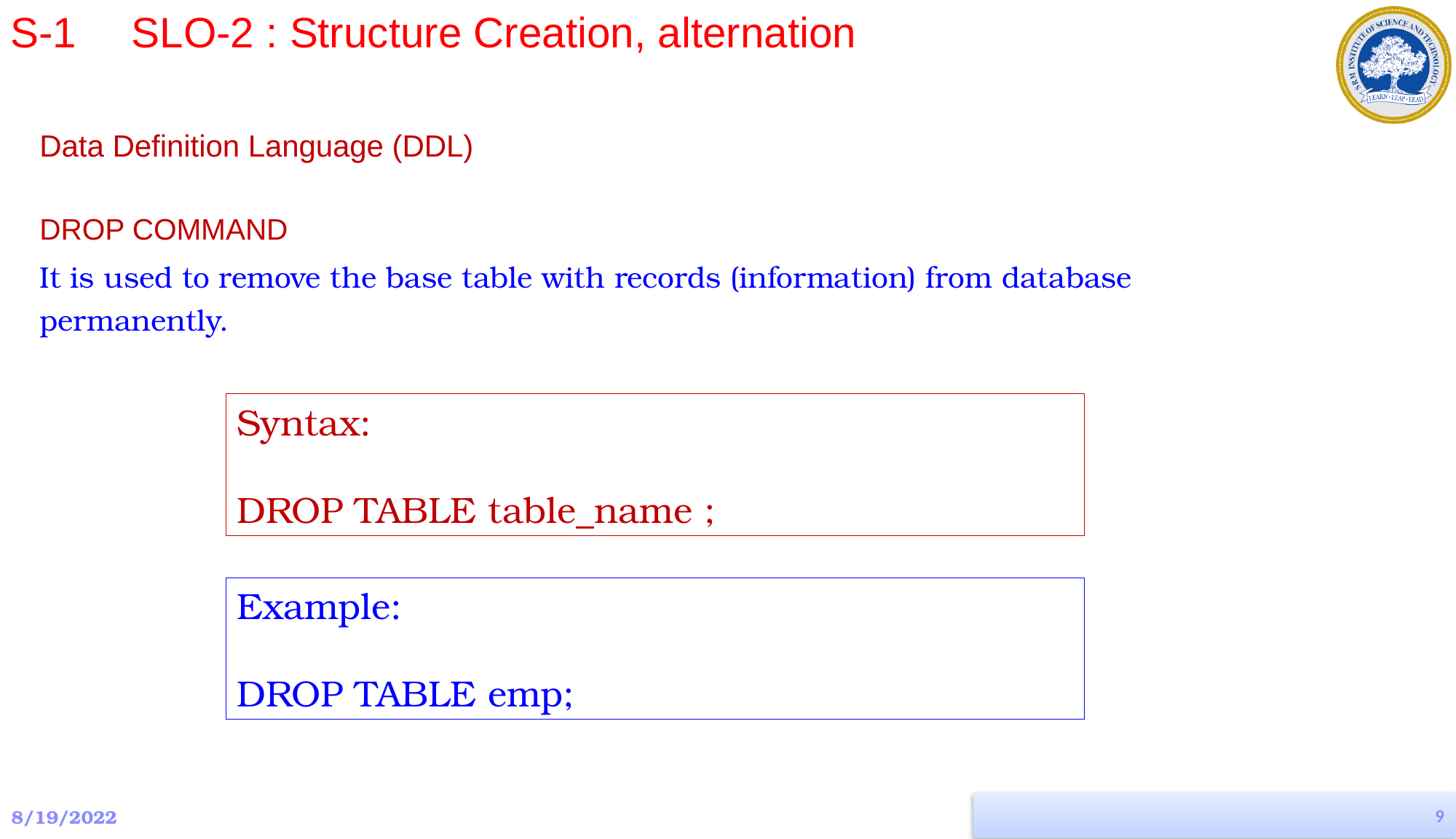

S-1 	 SLO-2 : Structure Creation, alternation
Data Definition Language (DDL)

DROP COMMAND
It is used to remove the base table with records (information) from database permanently.
Syntax:

DROP TABLE table_name ;
Example:

DROP TABLE emp;
9
8/19/2022